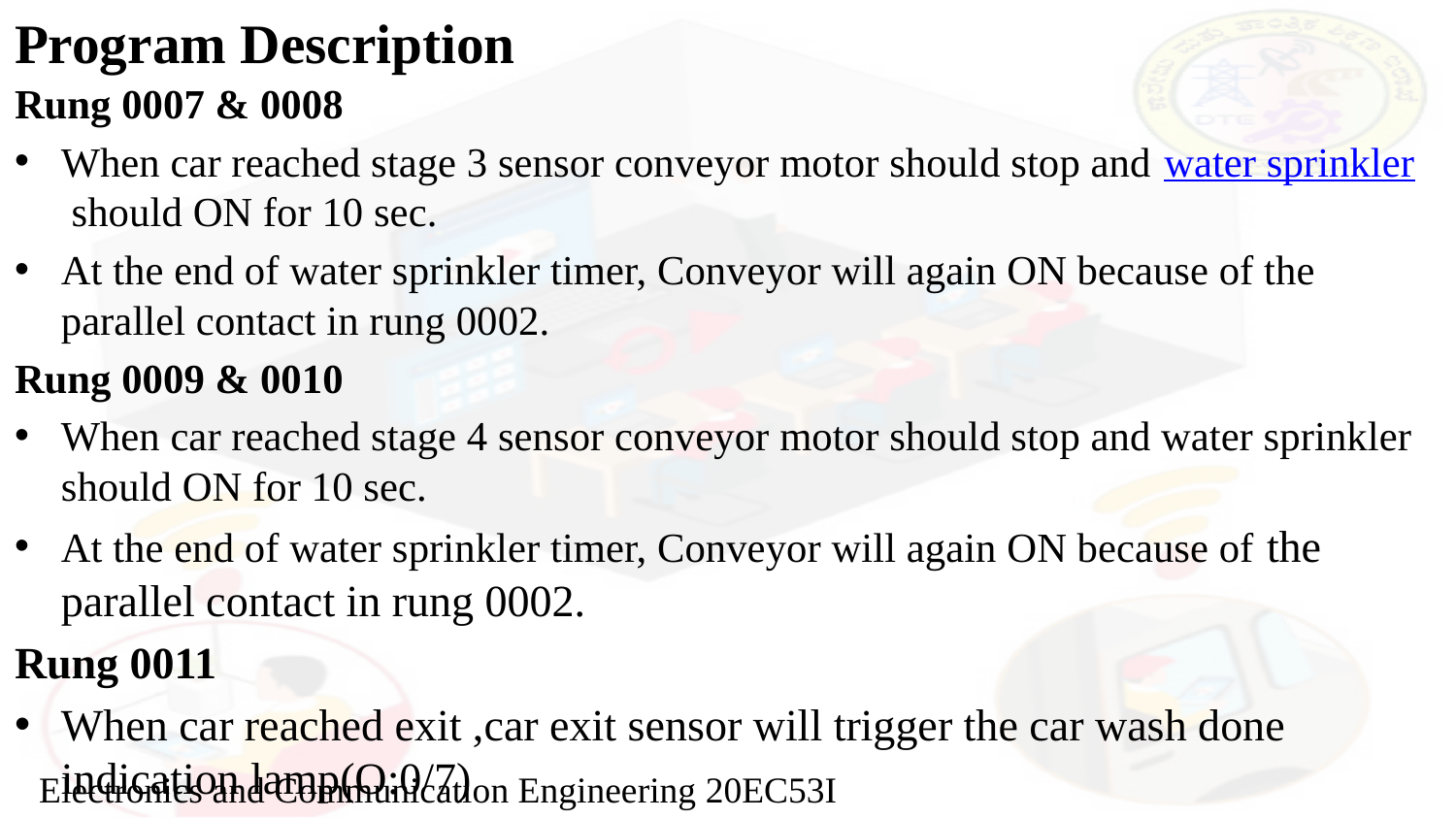

# Program Description
Rung 0007 & 0008
When car reached stage 3 sensor conveyor motor should stop and water sprinkler should ON for 10 sec.
At the end of water sprinkler timer, Conveyor will again ON because of the parallel contact in rung 0002.
Rung 0009 & 0010
When car reached stage 4 sensor conveyor motor should stop and water sprinkler should ON for 10 sec.
At the end of water sprinkler timer, Conveyor will again ON because of the parallel contact in rung 0002.
Rung 0011
When car reached exit ,car exit sensor will trigger the car wash done indication lamp(O:0/7)

Electronics and Communication Engineering 20EC53I